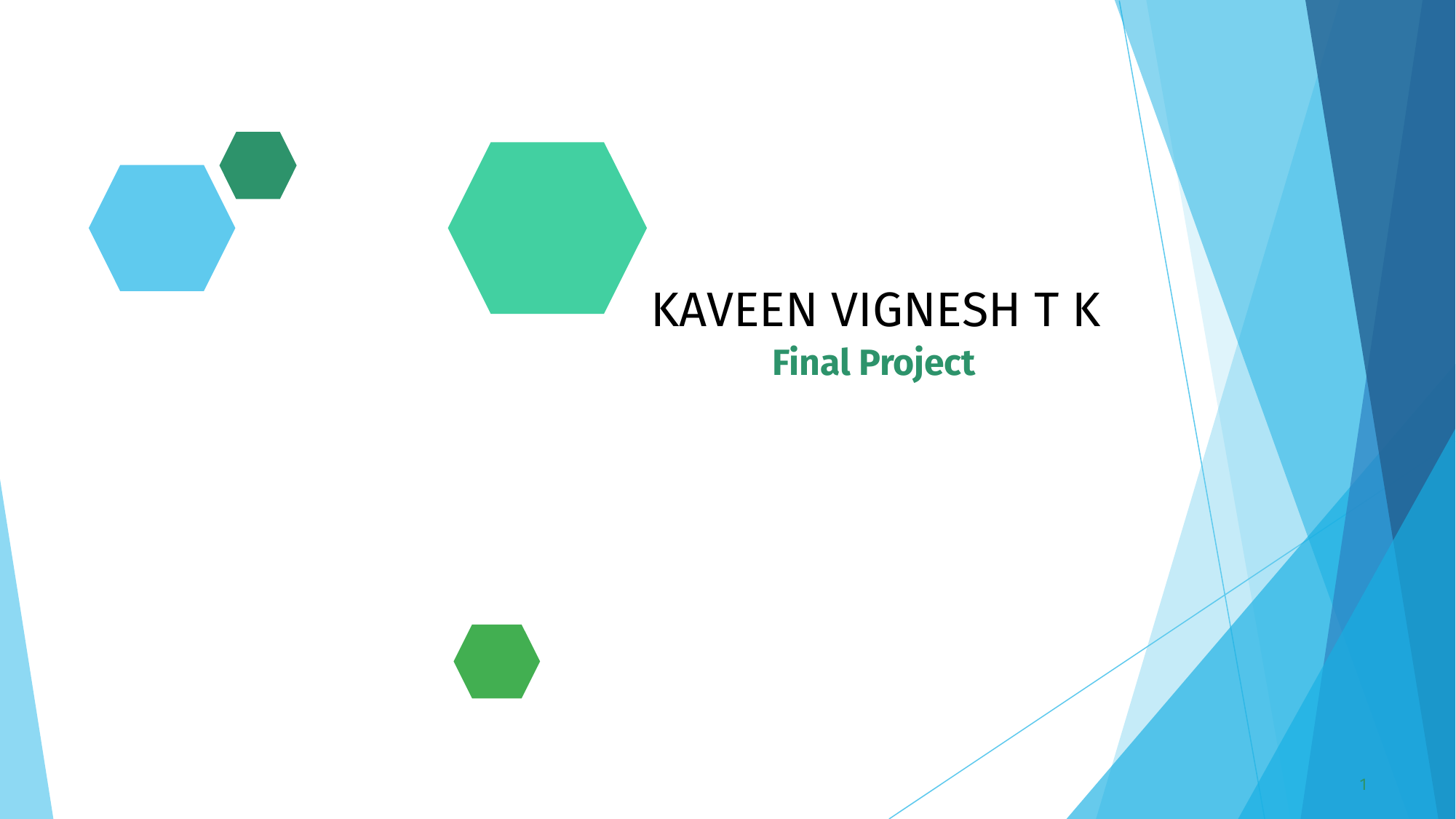

KAVEEN VIGNESH T K
Final Project

1